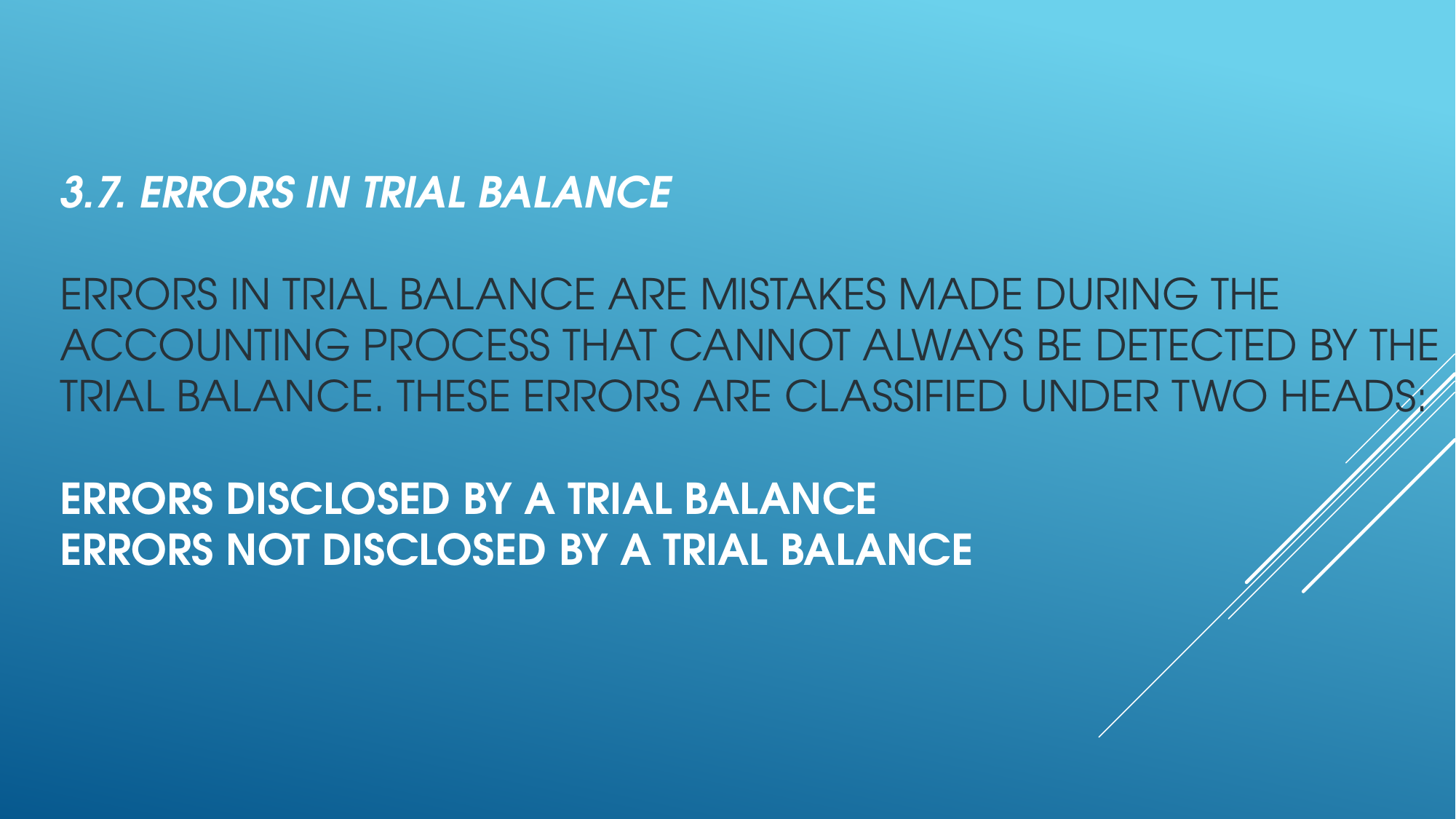

# 3.7. ERRORS IN TRIAL BALANCE Errors in Trial Balance are mistakes made during the accounting process that cannot always be detected by the trial balance. These errors are classified under two heads: Errors disclosed by a trial balance Errors not disclosed by a trial balance